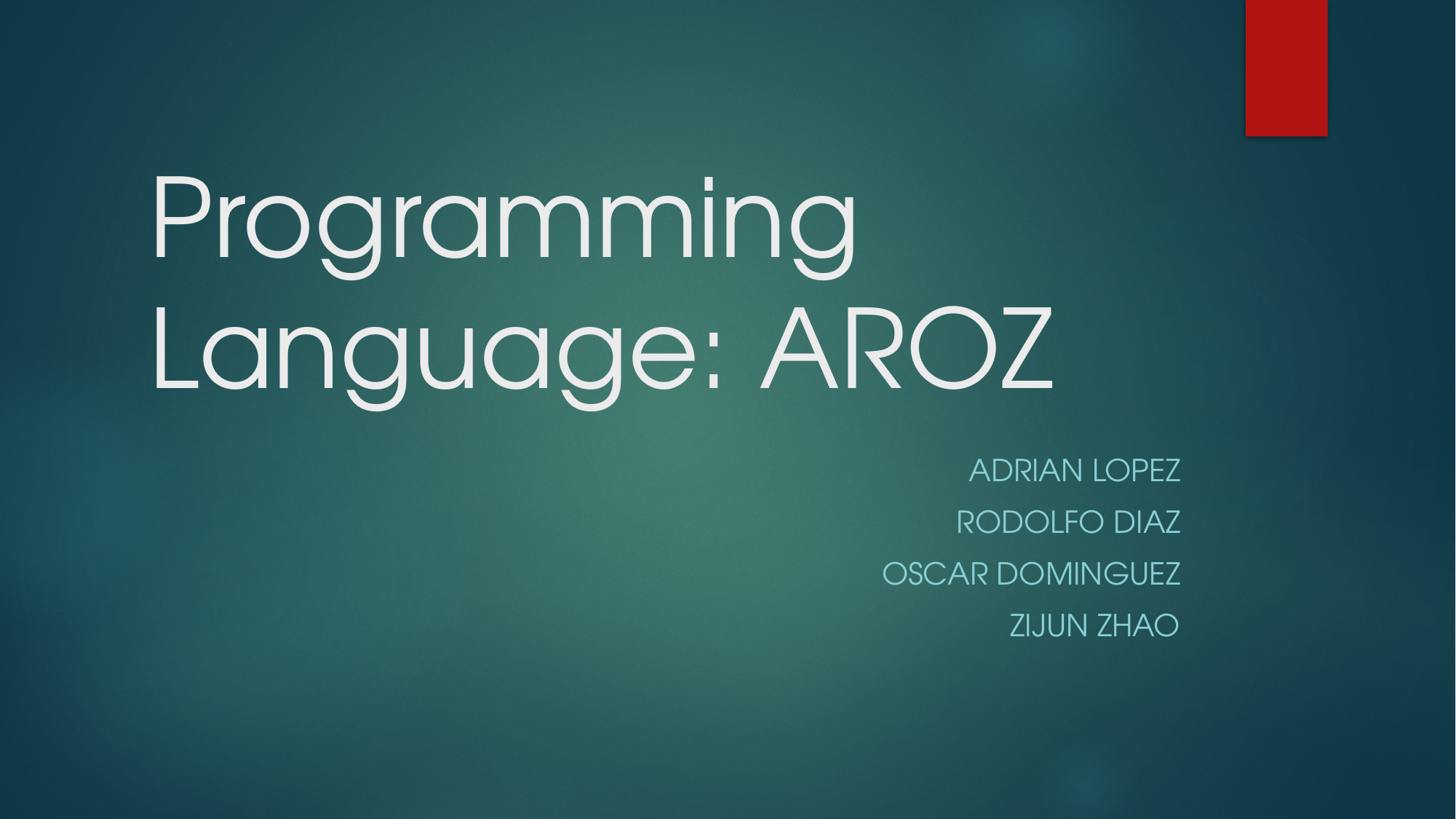

# Programming Language: AROZ
Adrian Lopez
Rodolfo Diaz
Oscar Dominguez
Zijun Zhao